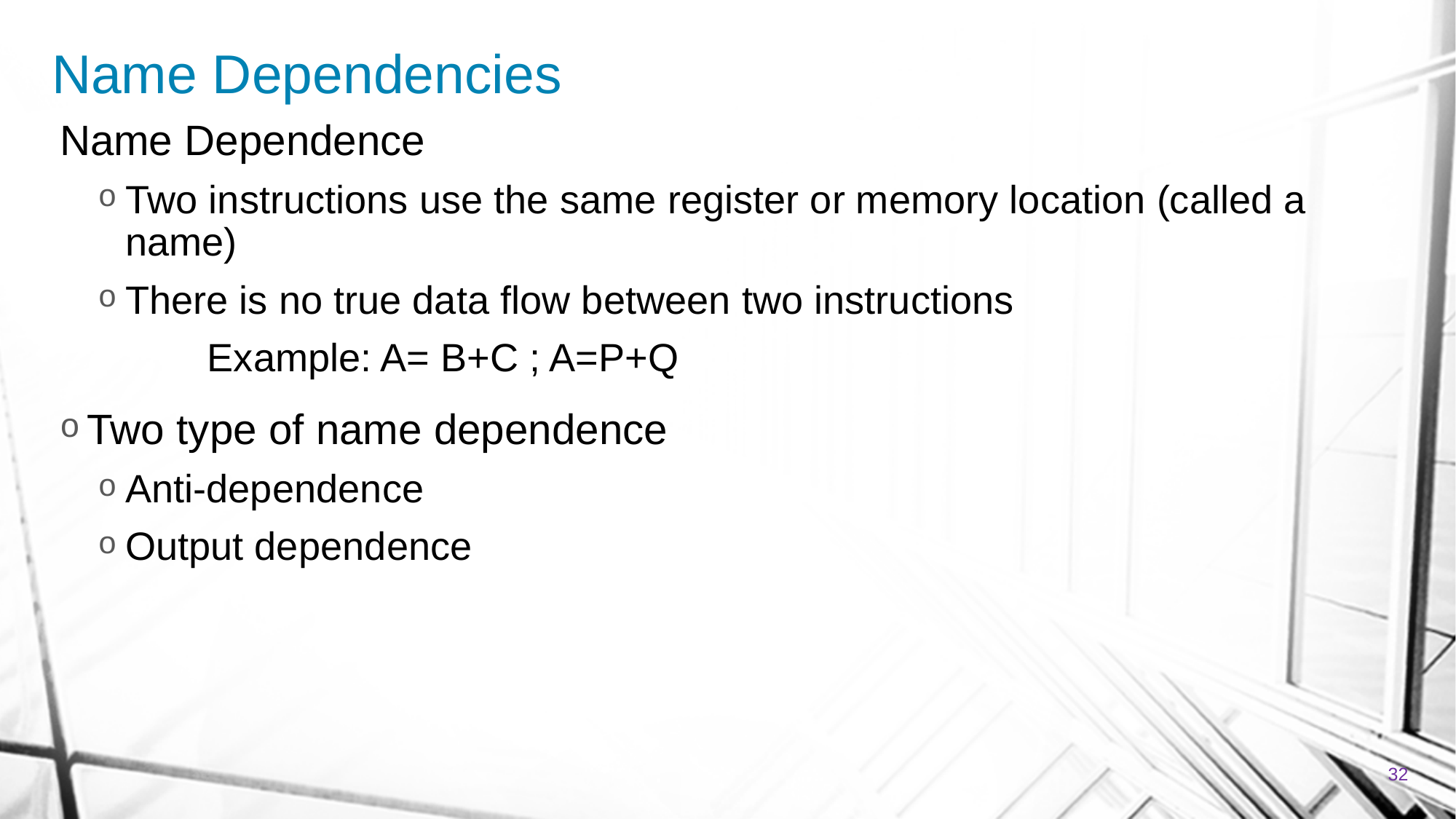

# Name Dependencies
Name Dependence
Two instructions use the same register or memory location (called a name)
There is no true data flow between two instructions
	Example: A= B+C ; A=P+Q
Two type of name dependence
Anti-dependence
Output dependence